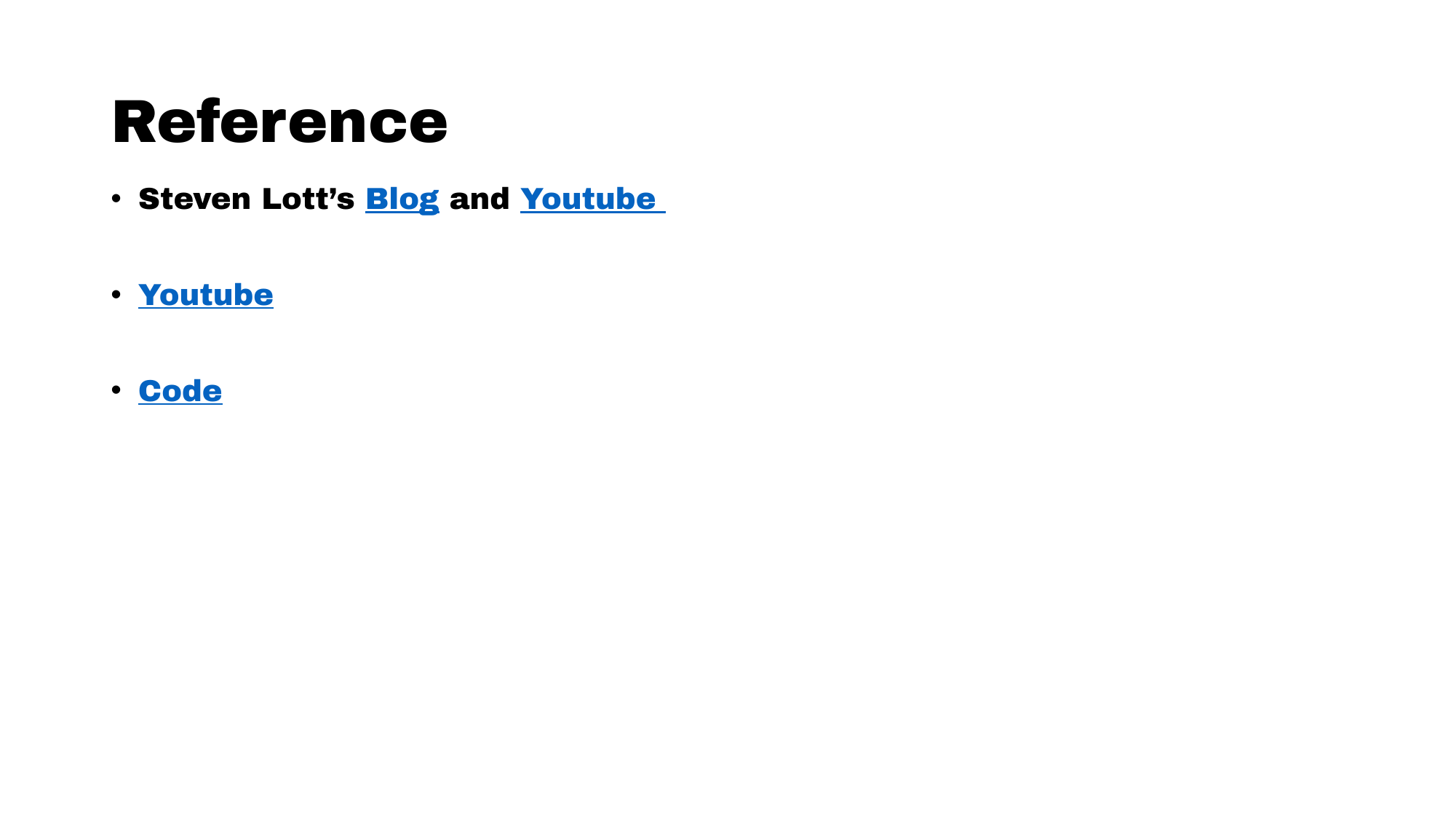

# Reference
Steven Lott’s Blog and Youtube

Youtube

Code